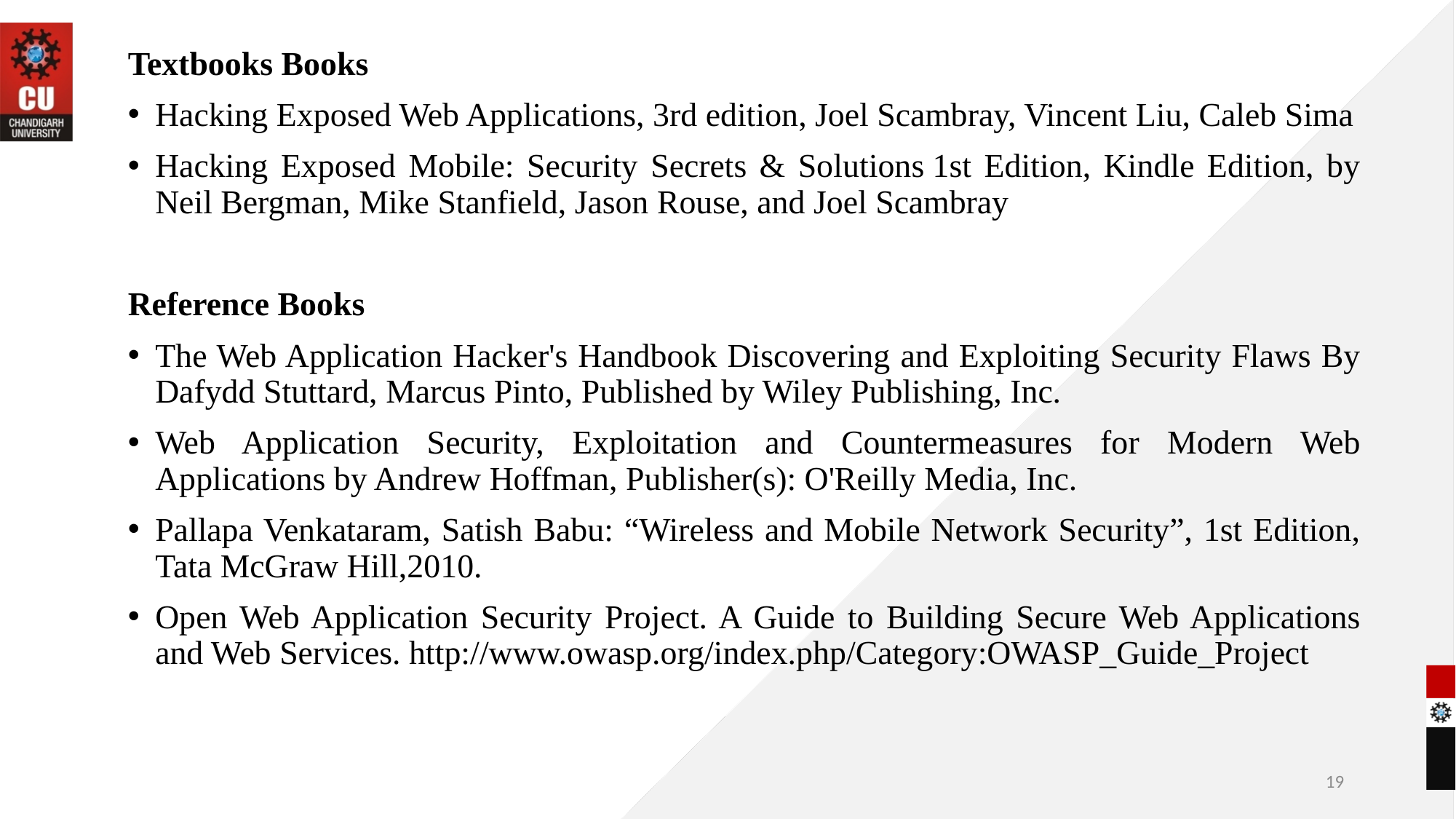

Textbooks Books
Hacking Exposed Web Applications, 3rd edition, Joel Scambray, Vincent Liu, Caleb Sima
Hacking Exposed Mobile: Security Secrets & Solutions 1st Edition, Kindle Edition, by Neil Bergman, Mike Stanfield, Jason Rouse, and Joel Scambray

Reference Books
The Web Application Hacker's Handbook Discovering and Exploiting Security Flaws By Dafydd Stuttard, Marcus Pinto, Published by Wiley Publishing, Inc.
Web Application Security, Exploitation and Countermeasures for Modern Web Applications by Andrew Hoffman, Publisher(s): O'Reilly Media, Inc.
Pallapa Venkataram, Satish Babu: “Wireless and Mobile Network Security”, 1st Edition, Tata McGraw Hill,2010.
Open Web Application Security Project. A Guide to Building Secure Web Applications and Web Services. http://www.owasp.org/index.php/Category:OWASP_Guide_Project

19